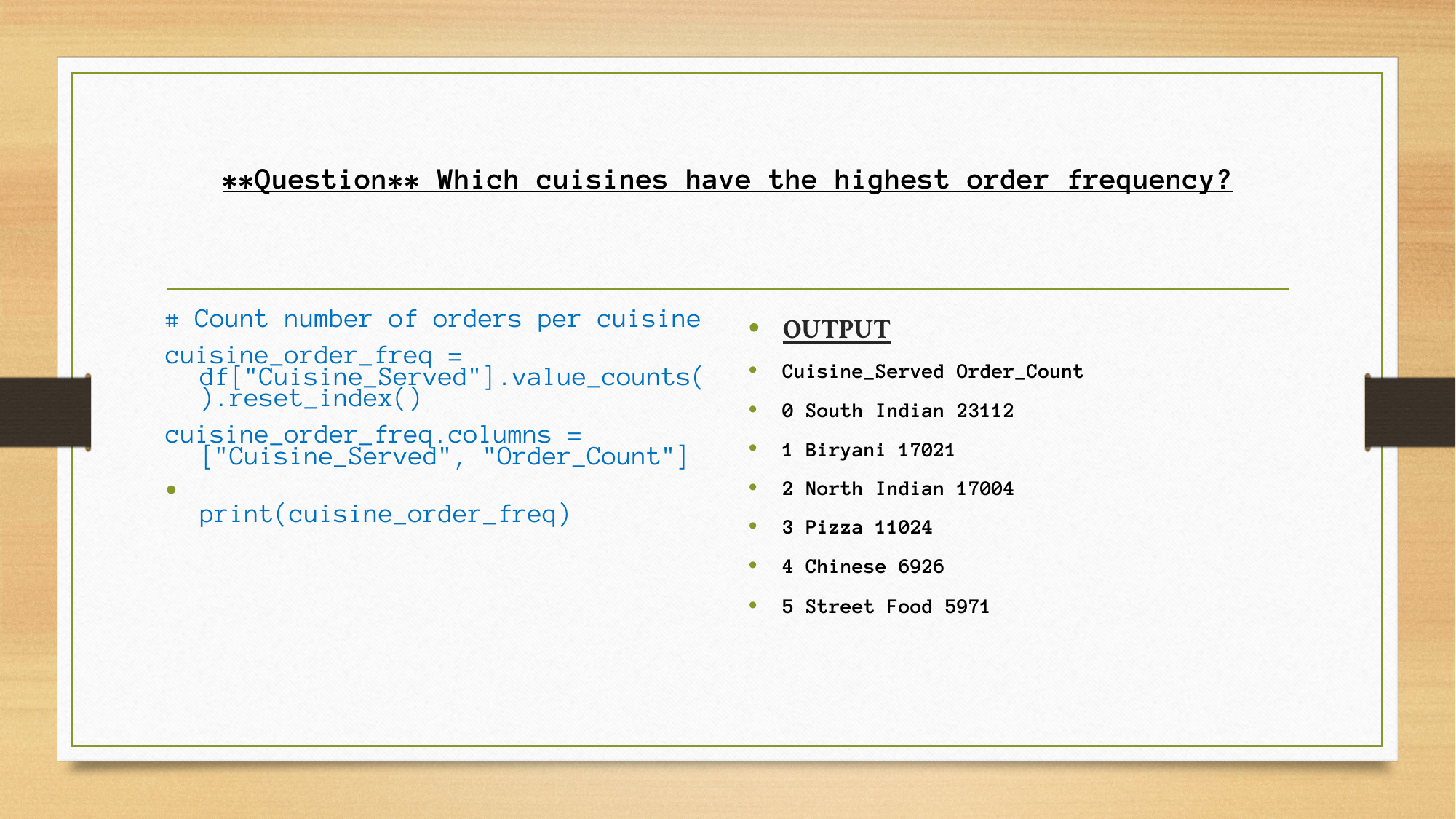

# **Question** Which cuisines have the highest order frequency?
# Count number of orders per cuisine
cuisine_order_freq = df["Cuisine_Served"].value_counts().reset_index()
cuisine_order_freq.columns = ["Cuisine_Served", "Order_Count"]
print(cuisine_order_freq)

OUTPUT
Cuisine_Served Order_Count
0 South Indian 23112
1 Biryani 17021
2 North Indian 17004
3 Pizza 11024
4 Chinese 6926
5 Street Food 5971